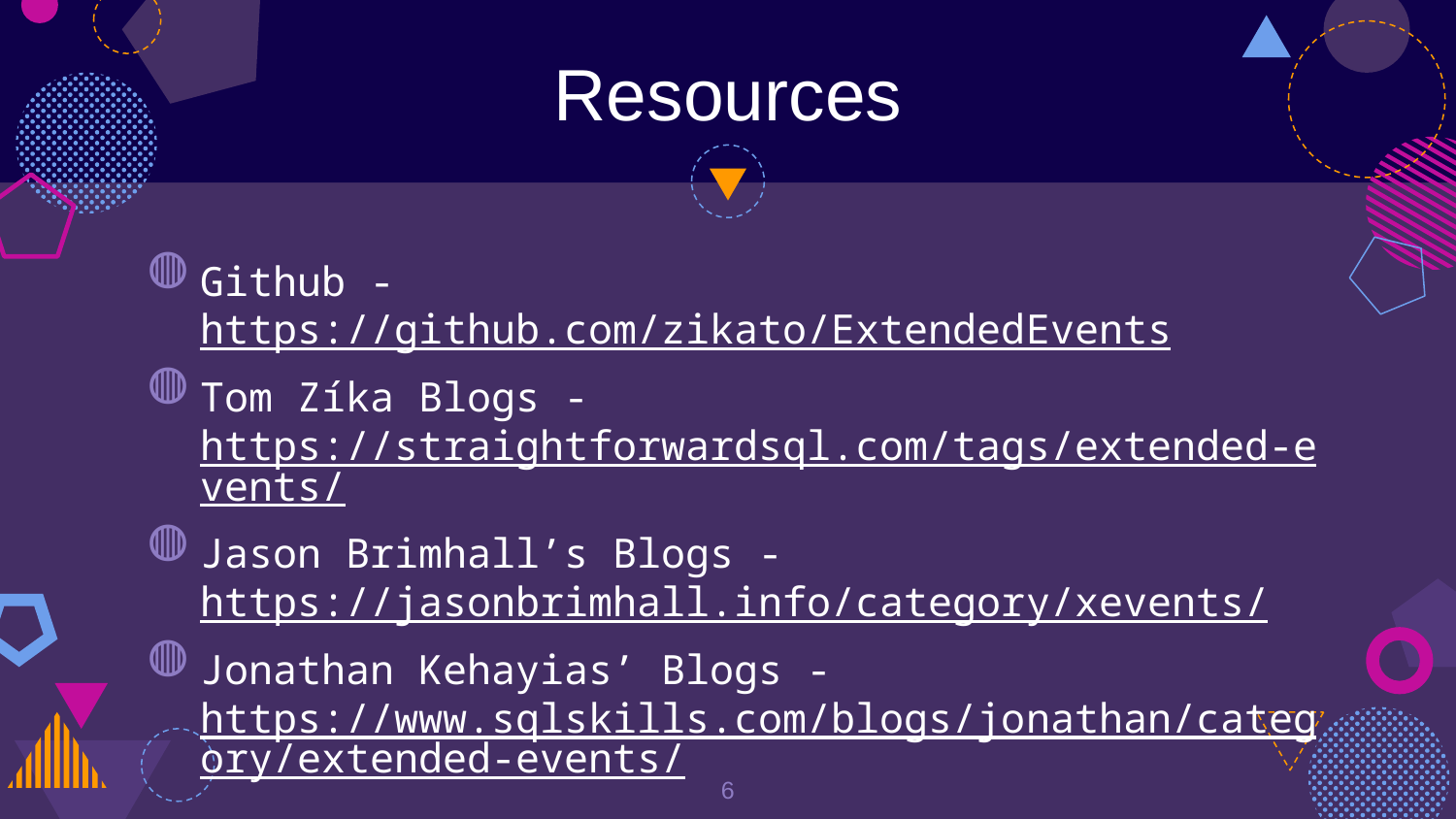

# Resources
Github - https://github.com/zikato/ExtendedEvents
Tom Zíka Blogs - https://straightforwardsql.com/tags/extended-events/
Jason Brimhall’s Blogs - https://jasonbrimhall.info/category/xevents/
Jonathan Kehayias’ Blogs - https://www.sqlskills.com/blogs/jonathan/category/extended-events/

6